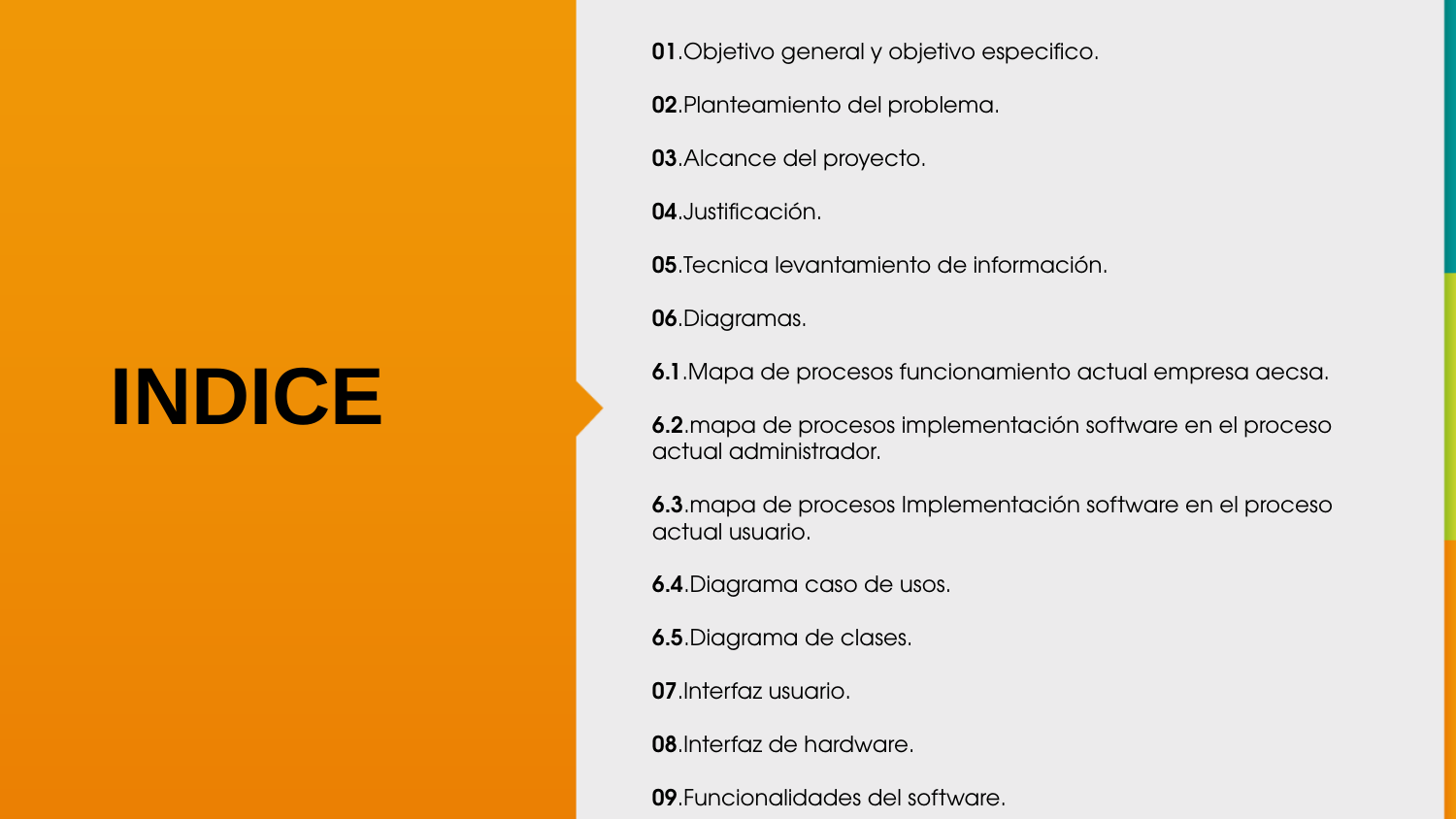

01.Objetivo general y objetivo especifico.

02.Planteamiento del problema.

03.Alcance del proyecto.

04.Justificación.

05.Tecnica levantamiento de información.

06.Diagramas.

6.1.Mapa de procesos funcionamiento actual empresa aecsa.

6.2.mapa de procesos implementación software en el proceso actual administrador.

6.3.mapa de procesos Implementación software en el proceso actual usuario.

6.4.Diagrama caso de usos.

6.5.Diagrama de clases.

07.Interfaz usuario.

08.Interfaz de hardware.

09.Funcionalidades del software.

INDICE